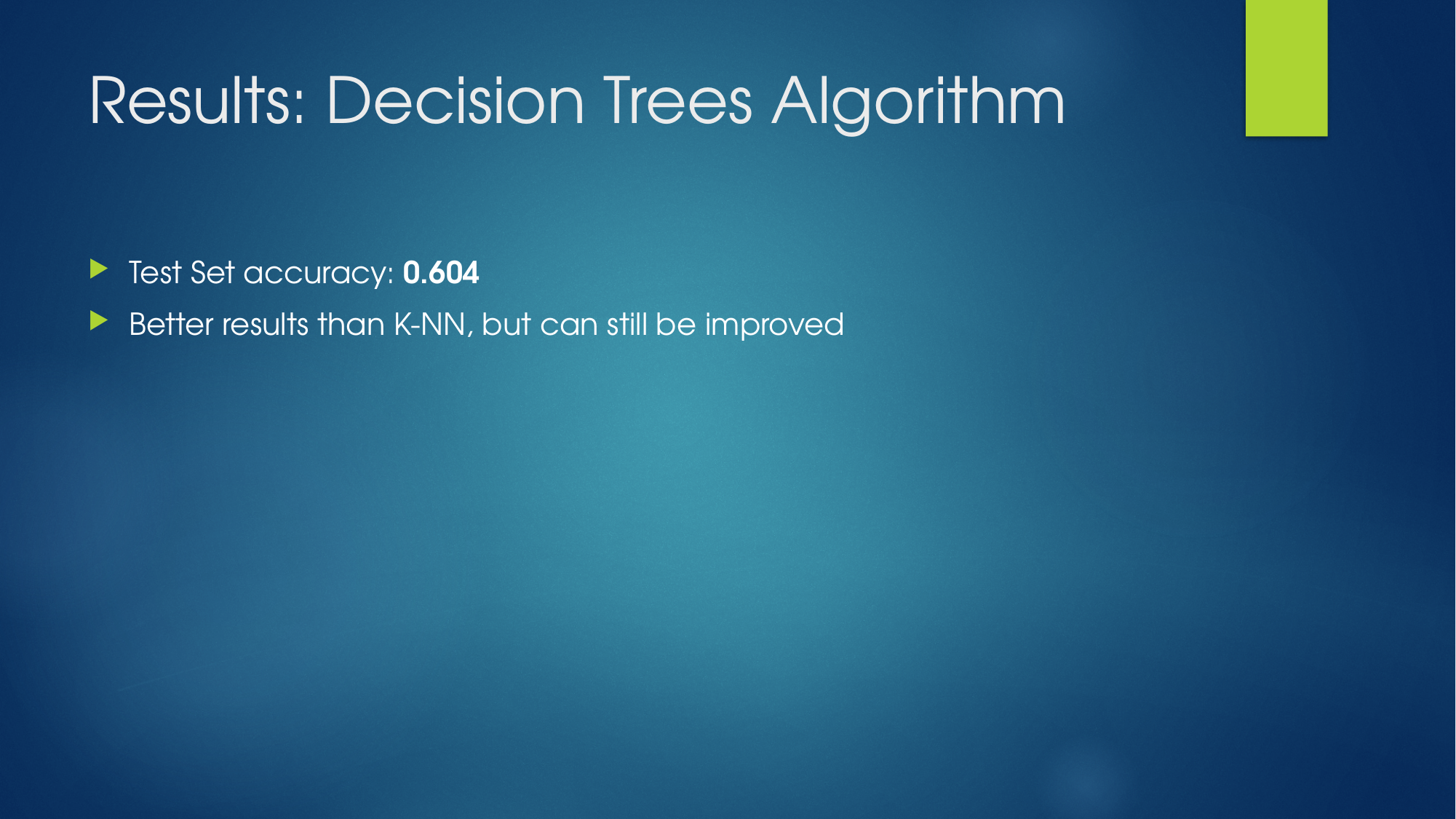

# Results: Decision Trees Algorithm
Test Set accuracy: 0.604
Better results than K-NN, but can still be improved